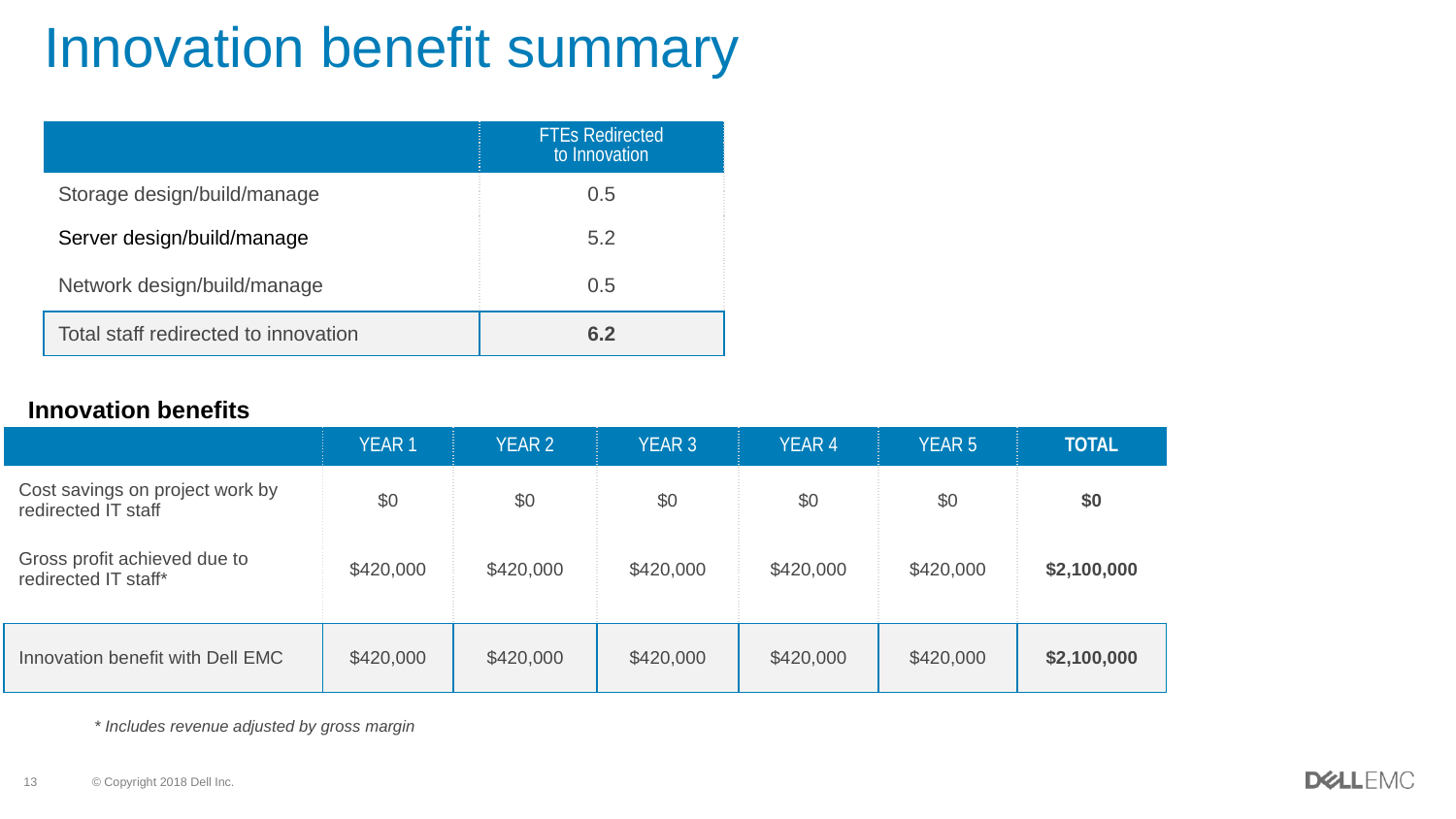

# Innovation benefit summary

|  | FTEs Redirected to Innovation |
| --- | --- |
| Storage design/build/manage | 0.5 |
| Server design/build/manage | 5.2 |
| Network design/build/manage | 0.5 |
| Total staff redirected to innovation | 6.2 |

| Innovation benefits |
| --- |
|  | YEAR 1 | YEAR 2 | YEAR 3 | YEAR 4 | YEAR 5 | TOTAL |
| --- | --- | --- | --- | --- | --- | --- |
| Cost savings on project work by redirected IT staff | $0 | $0 | $0 | $0 | $0 | $0 |
| Gross profit achieved due to redirected IT staff\* | $420,000 | $420,000 | $420,000 | $420,000 | $420,000 | $2,100,000 |
|  |  |  |  |  |  |  |
| Innovation benefit with Dell EMC | $420,000 | $420,000 | $420,000 | $420,000 | $420,000 | $2,100,000 |
* Includes revenue adjusted by gross margin